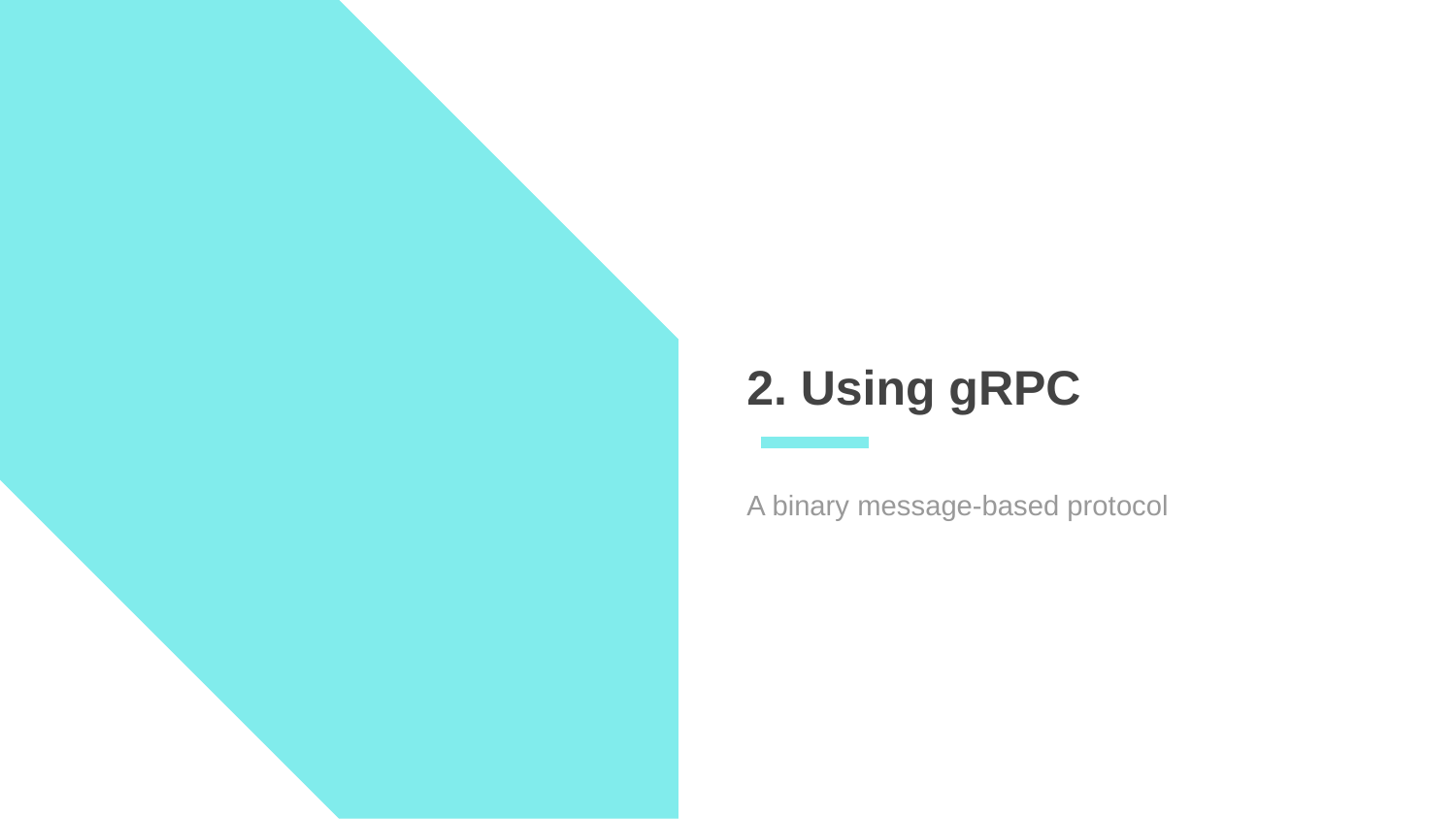

# 2. Using gRPC
A binary message-based protocol